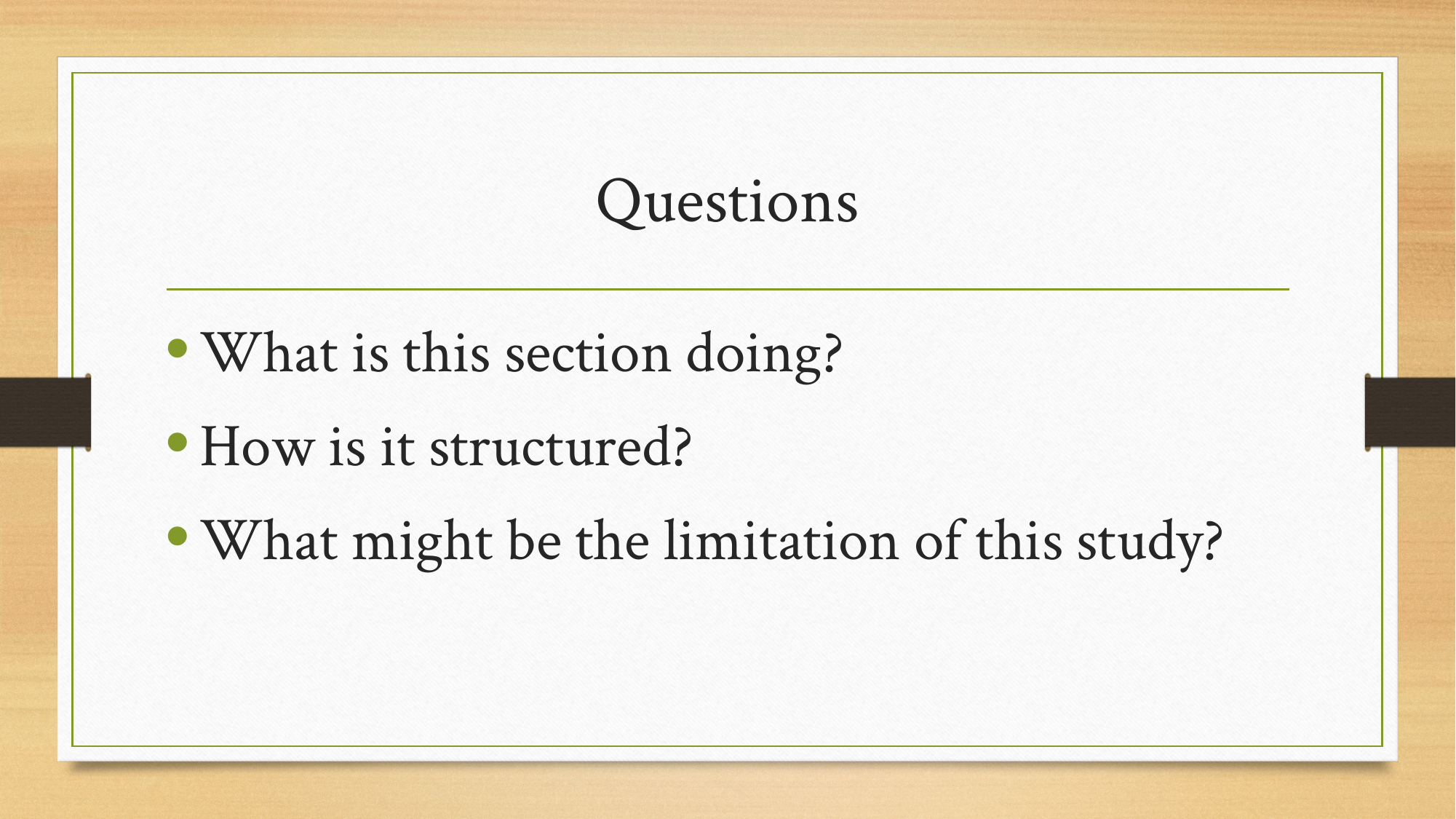

# Questions
What is this section doing?
How is it structured?
What might be the limitation of this study?